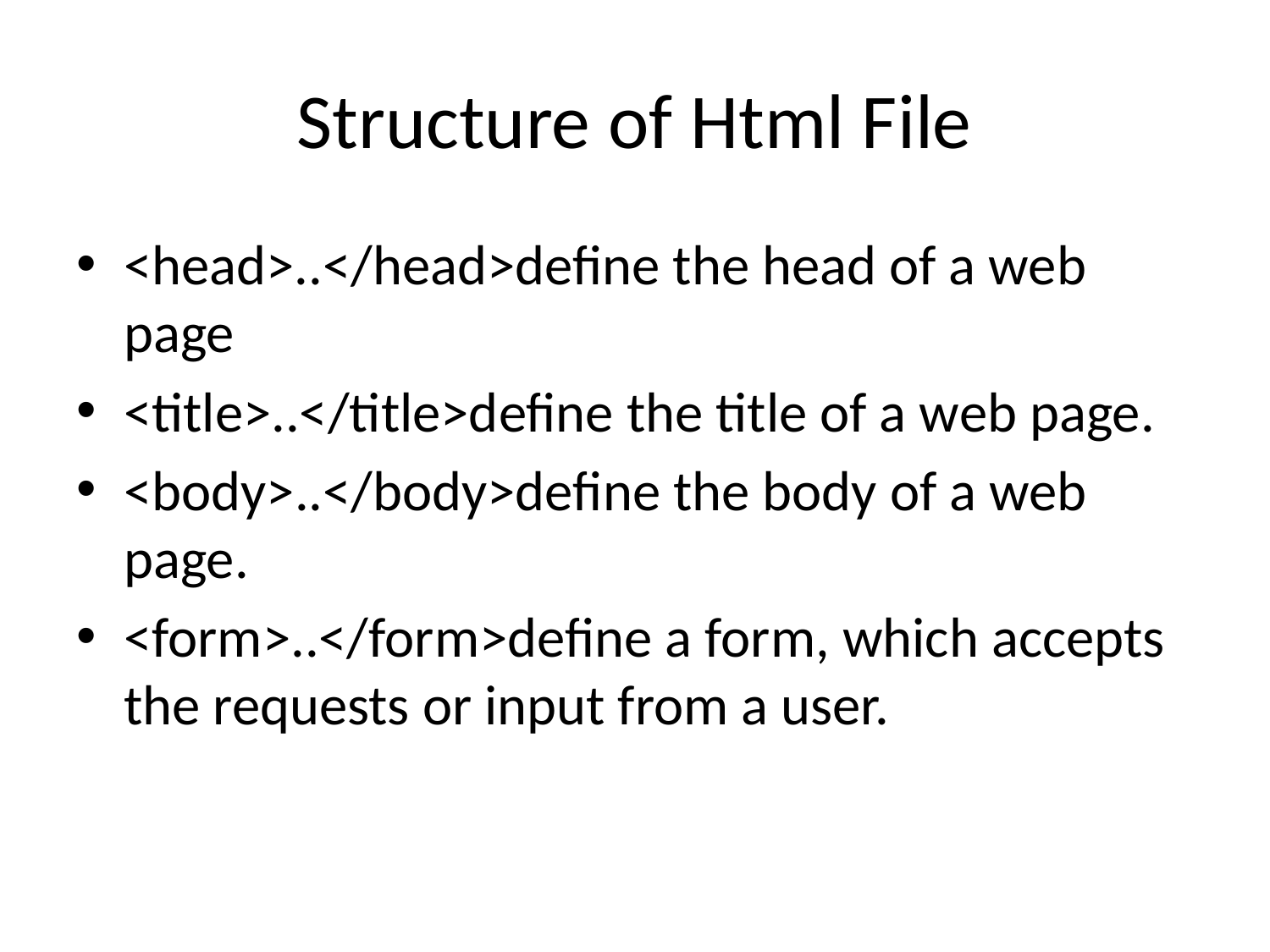

# Structure of Html File
<head>..</head>define the head of a web page
<title>..</title>define the title of a web page.
<body>..</body>define the body of a web page.
<form>..</form>define a form, which accepts the requests or input from a user.